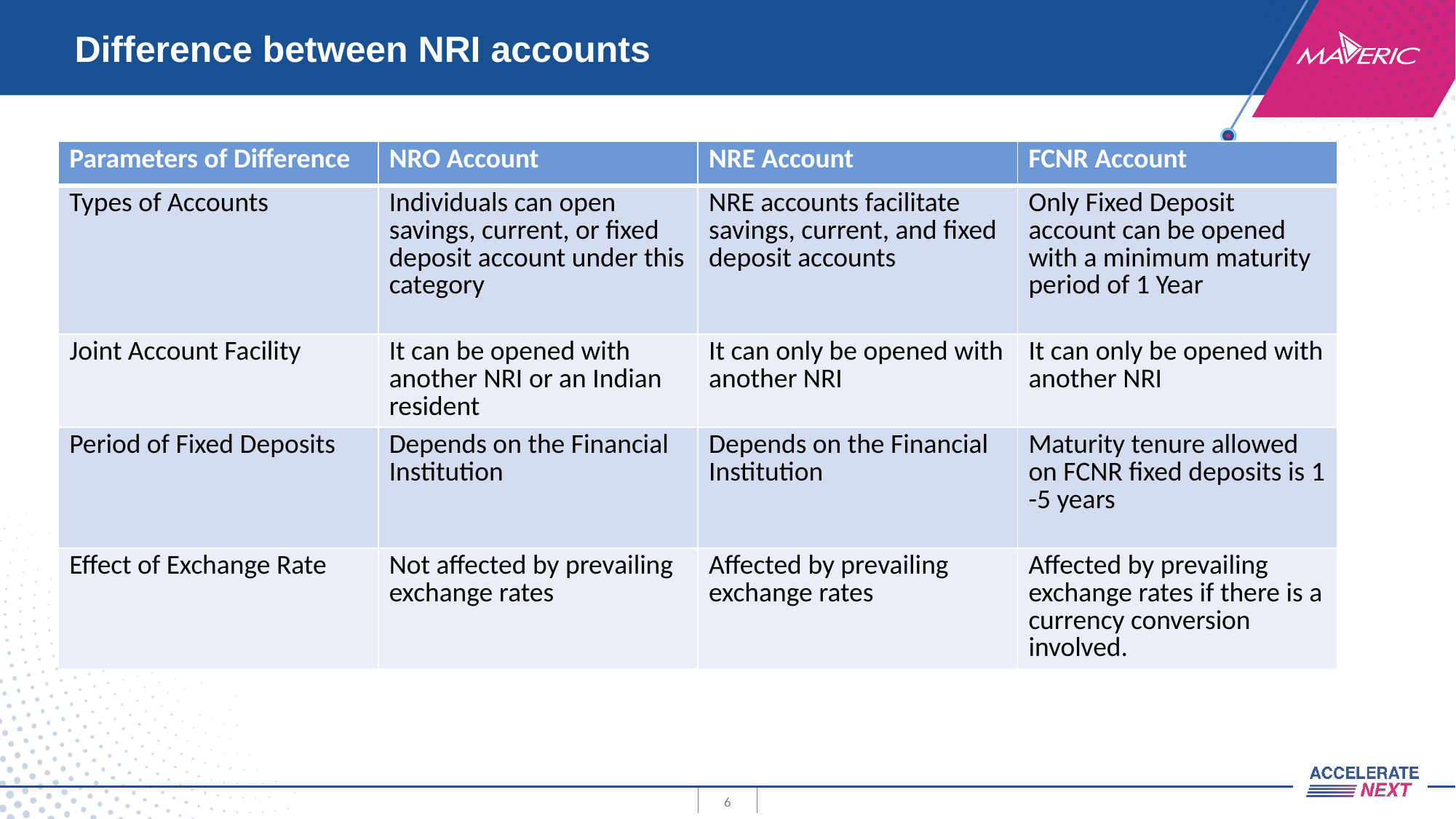

# Difference between NRI accounts
| Parameters of Difference | NRO Account | NRE Account | FCNR Account |
| --- | --- | --- | --- |
| Types of Accounts | Individuals can open savings, current, or fixed deposit account under this category | NRE accounts facilitate savings, current, and fixed deposit accounts | Only Fixed Deposit account can be opened with a minimum maturity period of 1 Year |
| Joint Account Facility | It can be opened with another NRI or an Indian resident | It can only be opened with another NRI | It can only be opened with another NRI |
| Period of Fixed Deposits | Depends on the Financial Institution | Depends on the Financial Institution | Maturity tenure allowed on FCNR fixed deposits is 1 -5 years |
| Effect of Exchange Rate | Not affected by prevailing exchange rates | Affected by prevailing exchange rates | Affected by prevailing exchange rates if there is a currency conversion involved. |
6